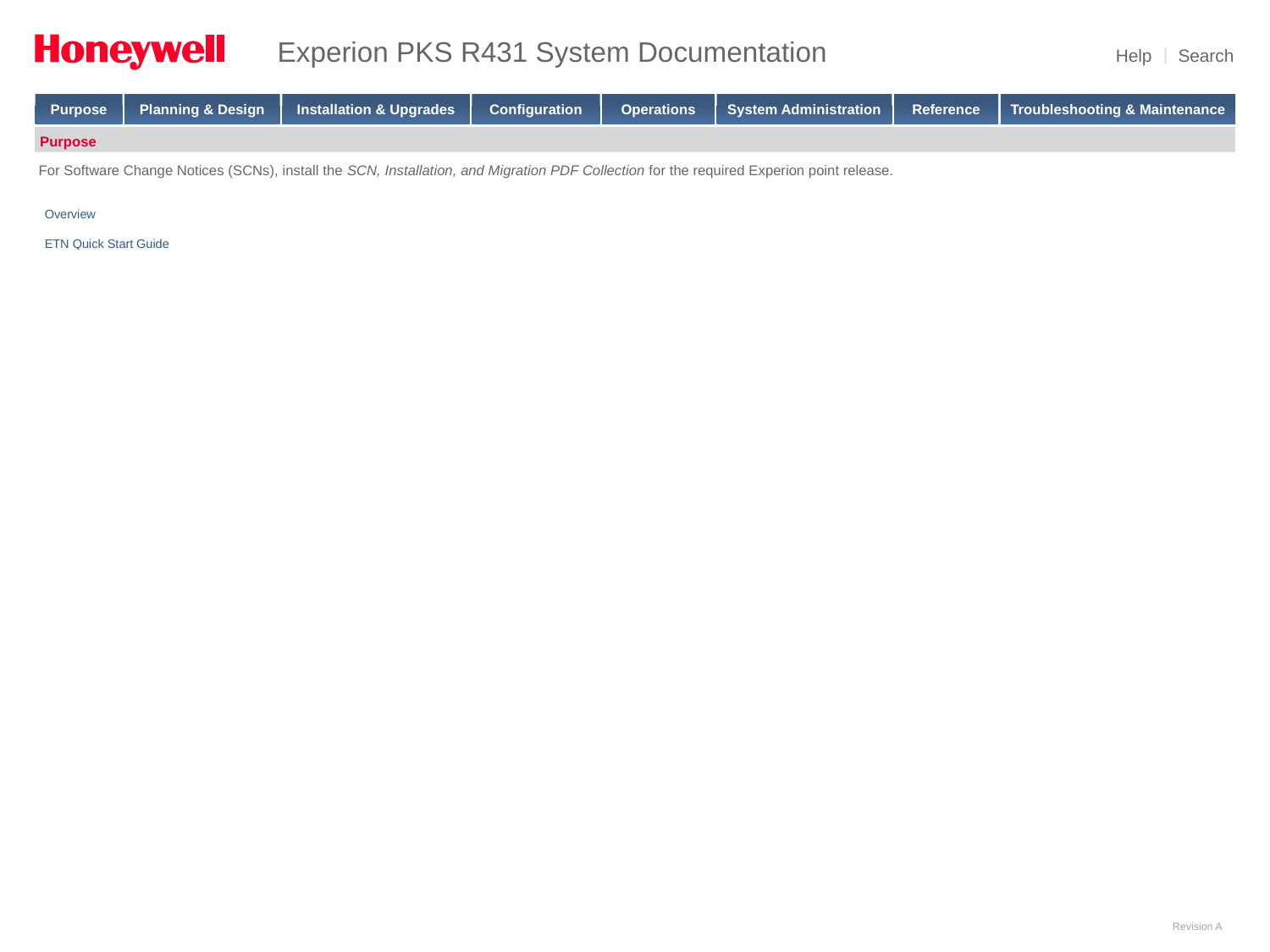

Purpose
For Software Change Notices (SCNs), install the SCN, Installation, and Migration PDF Collection for the required Experion point release.
Overview

ETN Quick Start Guide